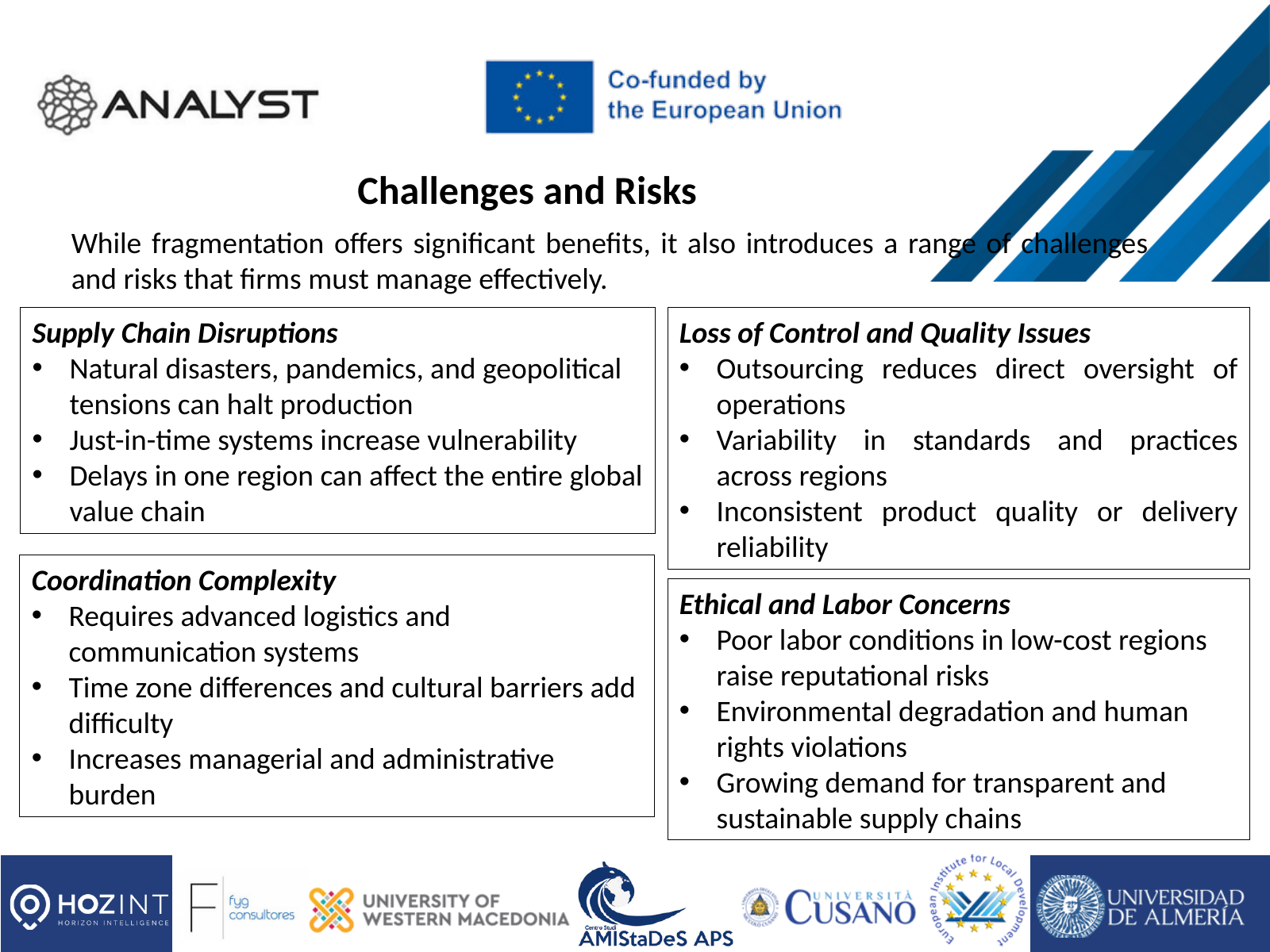

Challenges and Risks
While fragmentation offers significant benefits, it also introduces a range of challenges and risks that firms must manage effectively.
Supply Chain Disruptions
Natural disasters, pandemics, and geopolitical tensions can halt production
Just-in-time systems increase vulnerability
Delays in one region can affect the entire global value chain
Loss of Control and Quality Issues
Outsourcing reduces direct oversight of operations
Variability in standards and practices across regions
Inconsistent product quality or delivery reliability
Coordination Complexity
Requires advanced logistics and communication systems
Time zone differences and cultural barriers add difficulty
Increases managerial and administrative burden
Ethical and Labor Concerns
Poor labor conditions in low-cost regions raise reputational risks
Environmental degradation and human rights violations
Growing demand for transparent and sustainable supply chains